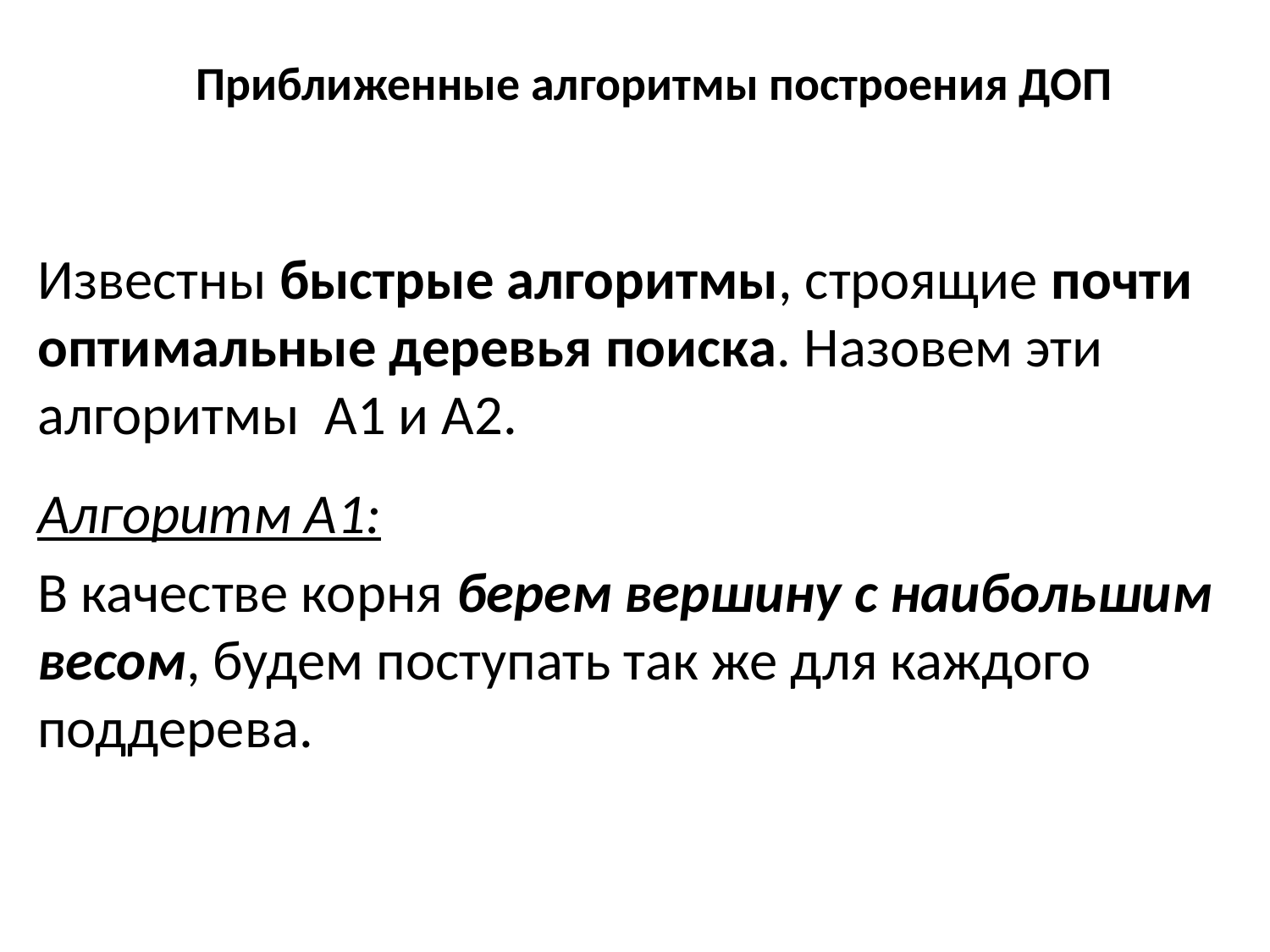

# Приближенные алгоритмы построения ДОП
Известны быстрые алгоритмы, строящие почти оптимальные деревья поиска. Назовем эти алгоритмы  А1 и А2.
Алгоритм А1:
В качестве корня берем вершину с наибольшим весом, будем поступать так же для каждого поддерева.